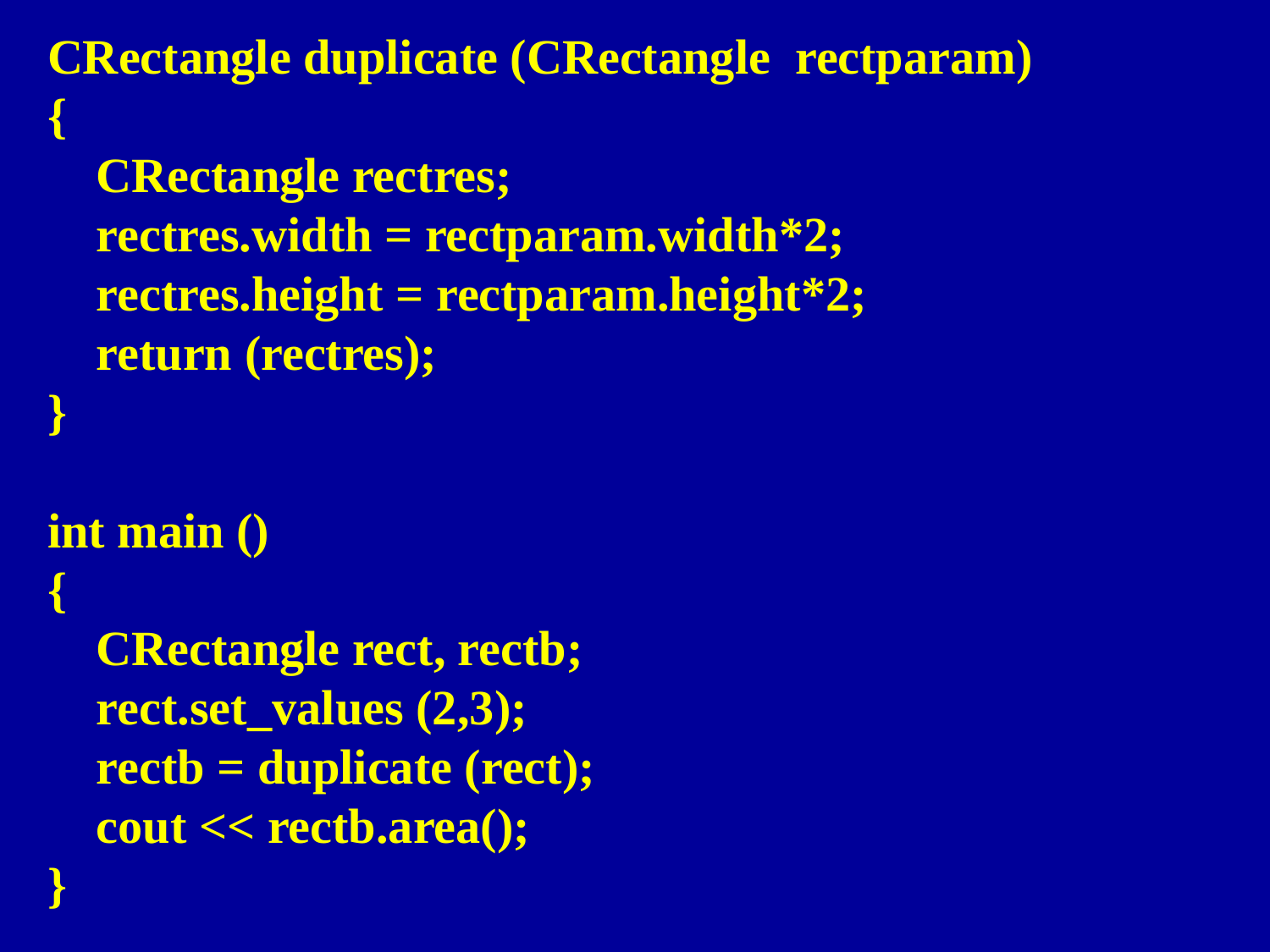

CRectangle duplicate (CRectangle  rectparam)
{
    CRectangle rectres;
    rectres.width = rectparam.width*2;
    rectres.height = rectparam.height*2;
    return (rectres);
}

int main ()
{
    CRectangle rect, rectb;
    rect.set_values (2,3);
    rectb = duplicate (rect);
    cout << rectb.area();
}